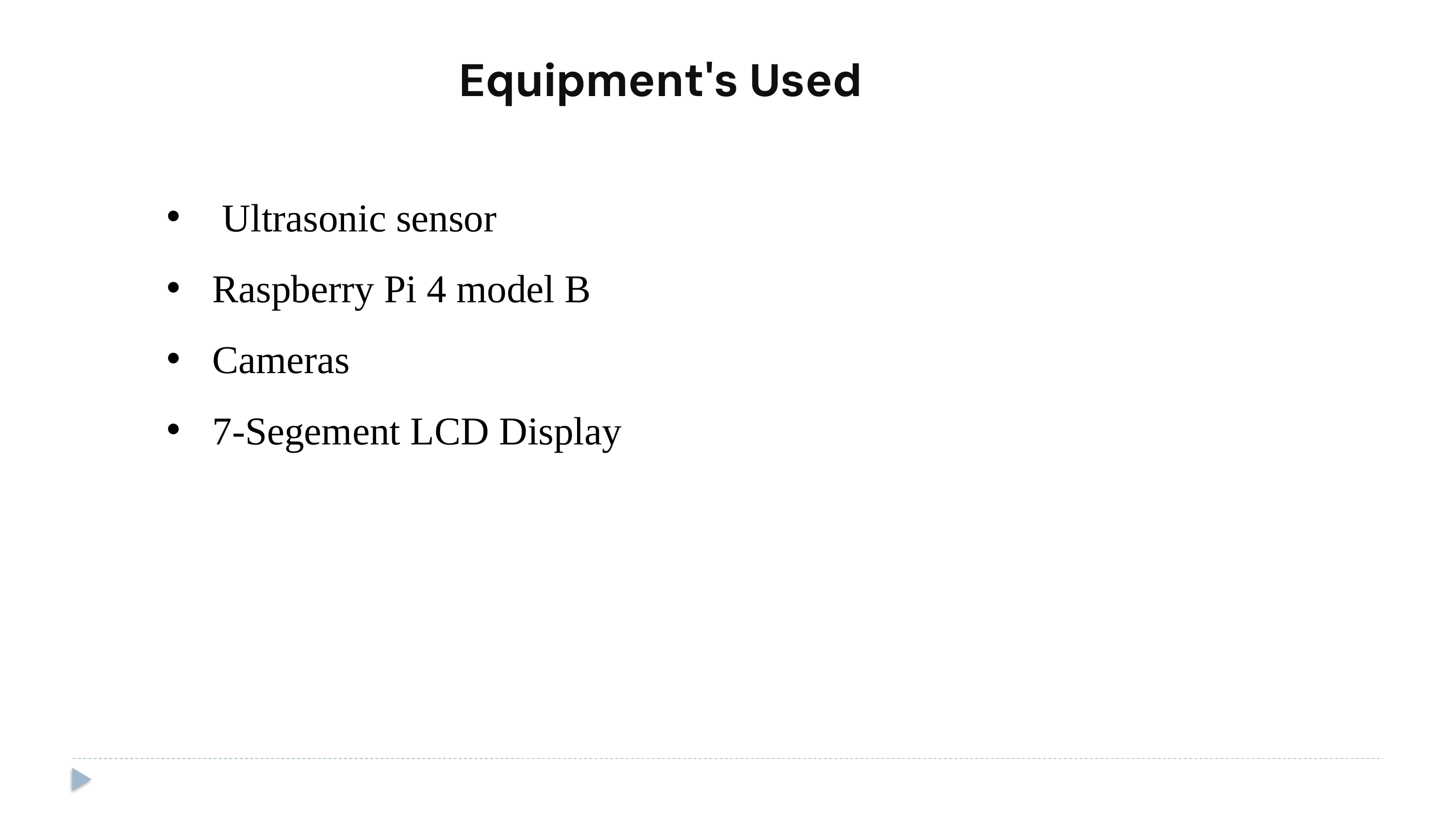

Equipment's Used

 Ultrasonic sensor
Raspberry Pi 4 model B
Cameras
7-Segement LCD Display